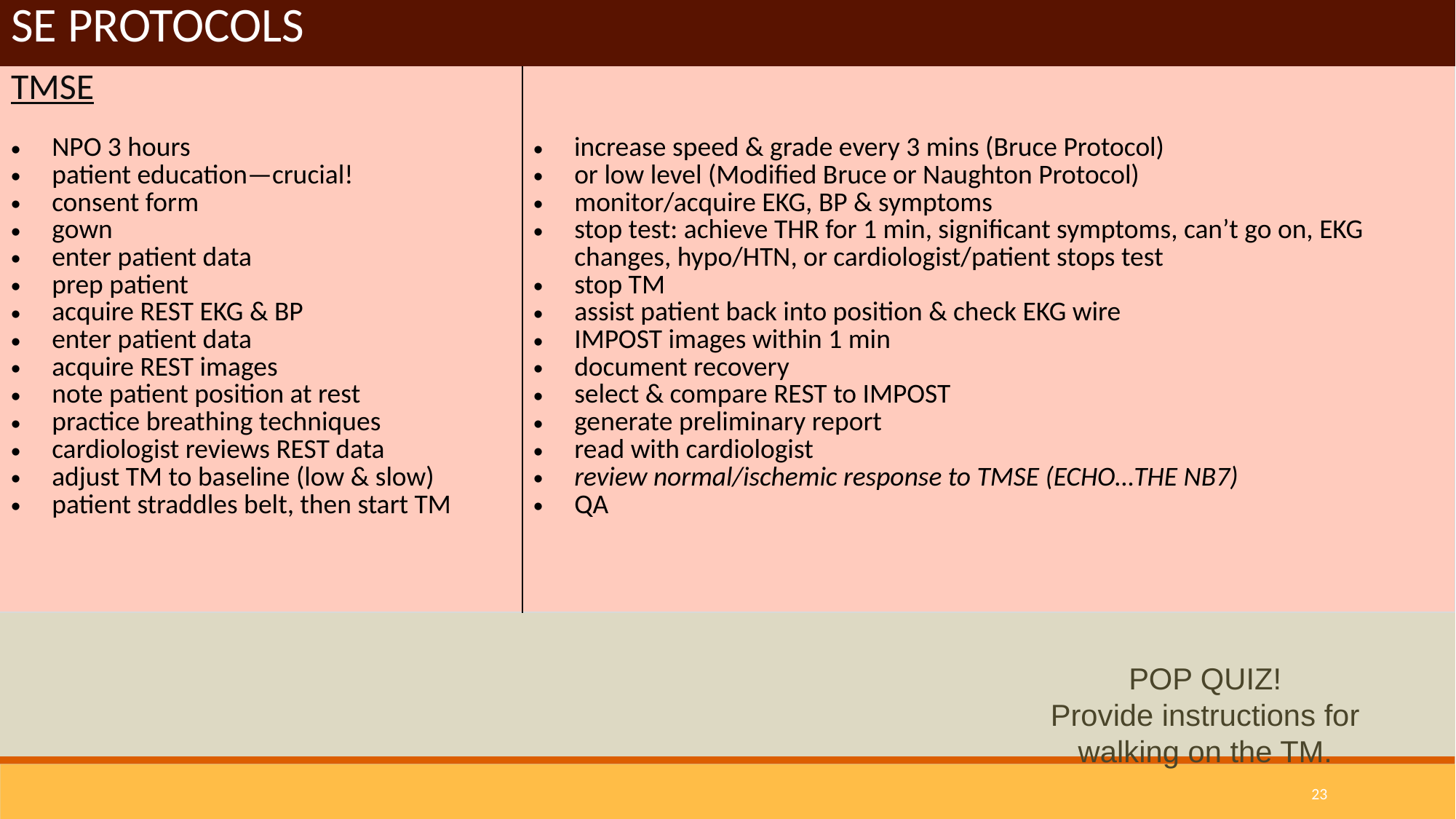

| SE PROTOCOLS |  |
| --- | --- |
| TMSE NPO 3 hours patient education—crucial! consent form gown enter patient data prep patient acquire REST EKG & BP enter patient data acquire REST images note patient position at rest practice breathing techniques cardiologist reviews REST data adjust TM to baseline (low & slow) patient straddles belt, then start TM | increase speed & grade every 3 mins (Bruce Protocol) or low level (Modified Bruce or Naughton Protocol) monitor/acquire EKG, BP & symptoms stop test: achieve THR for 1 min, significant symptoms, can’t go on, EKG changes, hypo/HTN, or cardiologist/patient stops test stop TM assist patient back into position & check EKG wire IMPOST images within 1 min document recovery select & compare REST to IMPOST generate preliminary report read with cardiologist review normal/ischemic response to TMSE (ECHO…THE NB7) QA |
POP QUIZ!
Provide instructions for walking on the TM.
23